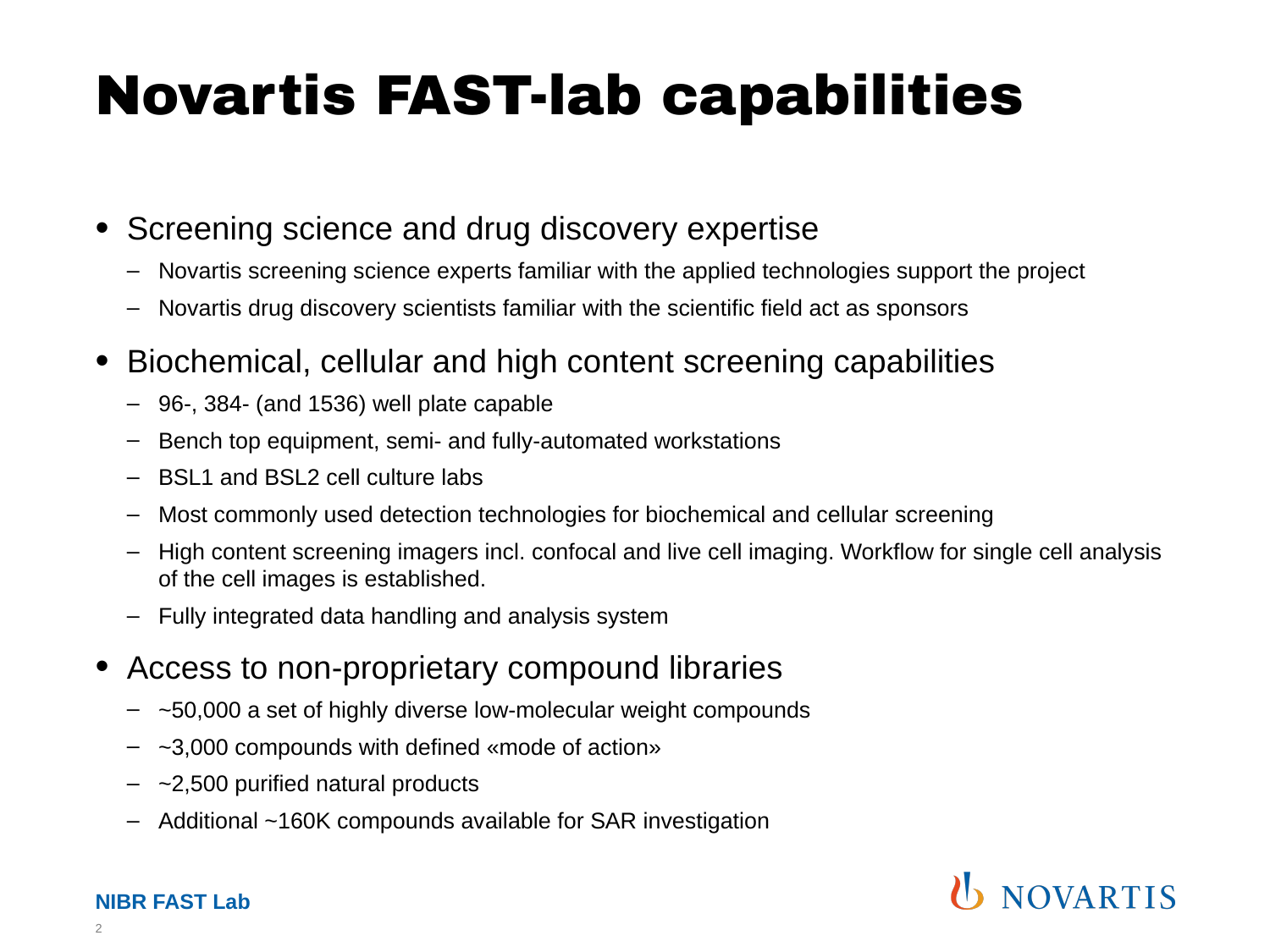

# Novartis FAST-lab capabilities
Screening science and drug discovery expertise
Novartis screening science experts familiar with the applied technologies support the project
Novartis drug discovery scientists familiar with the scientific field act as sponsors
Biochemical, cellular and high content screening capabilities
96-, 384- (and 1536) well plate capable
Bench top equipment, semi- and fully-automated workstations
BSL1 and BSL2 cell culture labs
Most commonly used detection technologies for biochemical and cellular screening
High content screening imagers incl. confocal and live cell imaging. Workflow for single cell analysis of the cell images is established.
Fully integrated data handling and analysis system
Access to non-proprietary compound libraries
~50,000 a set of highly diverse low-molecular weight compounds
~3,000 compounds with defined «mode of action»
~2,500 purified natural products
Additional ~160K compounds available for SAR investigation

2